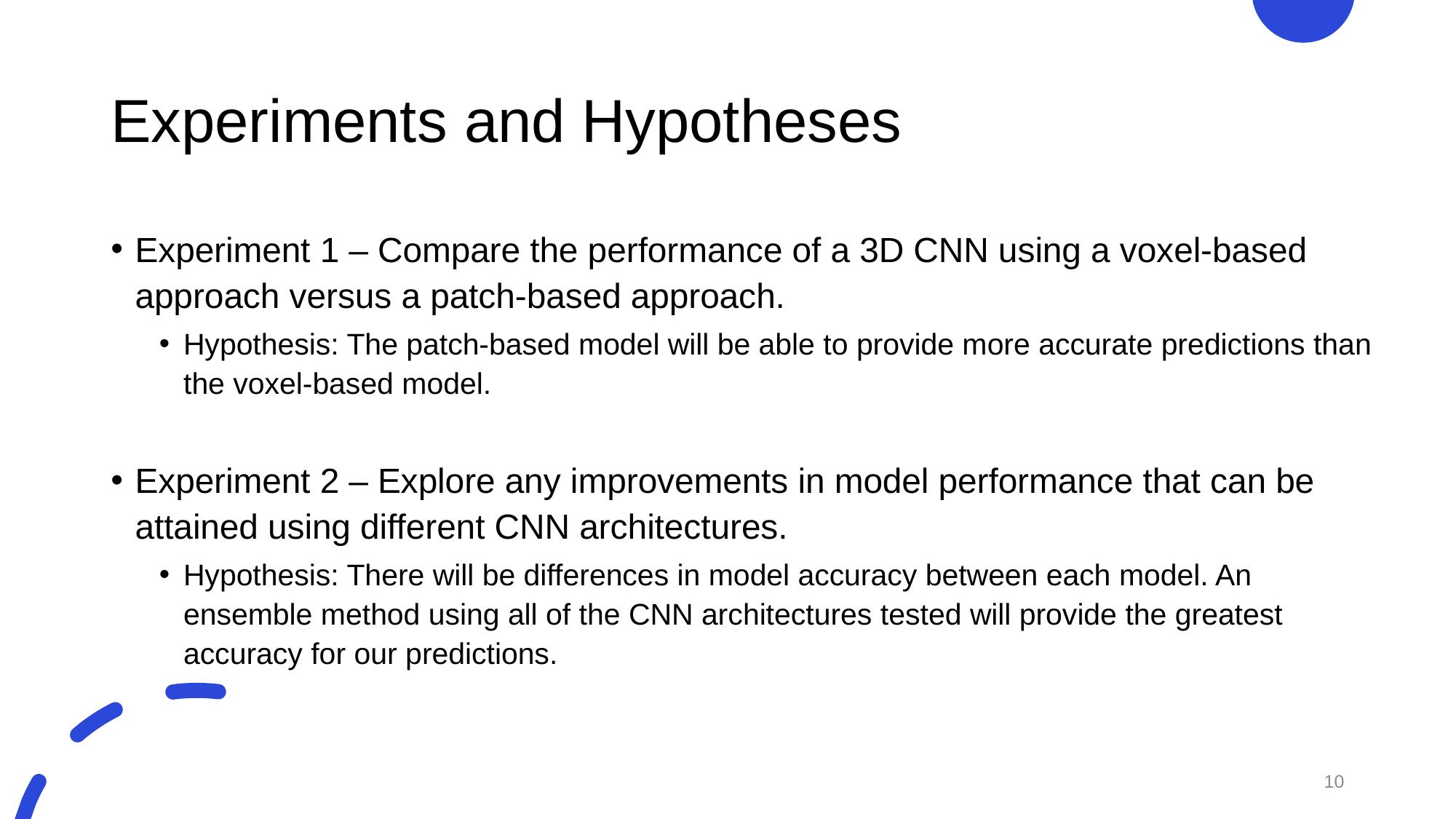

# Experiments and Hypotheses
Experiment 1 – Compare the performance of a 3D CNN using a voxel-based approach versus a patch-based approach.
Hypothesis: The patch-based model will be able to provide more accurate predictions than the voxel-based model.

Experiment 2 – Explore any improvements in model performance that can be attained using different CNN architectures.
Hypothesis: There will be differences in model accuracy between each model. An ensemble method using all of the CNN architectures tested will provide the greatest accuracy for our predictions.

10